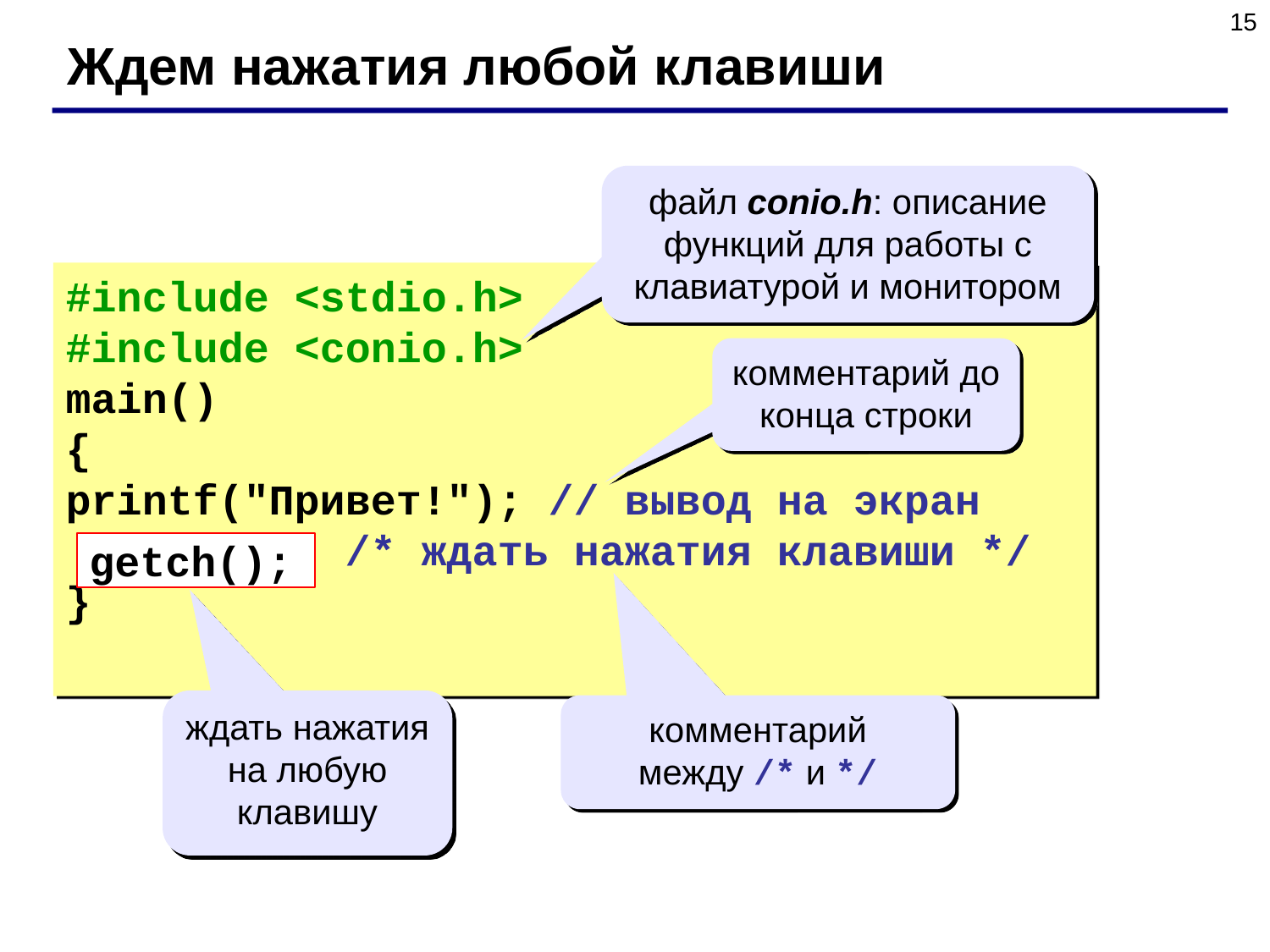

15
Ждем нажатия любой клавиши

файл conio.h: описание функций для работы с клавиатурой и монитором
#include <stdio.h>
#include <conio.h>
main()
{
printf("Привет!"); // вывод на экран
           /* ждать нажатия клавиши */
}

комментарий до конца строки
getch();
ждать нажатия на любую клавишу
комментарий между /* и */